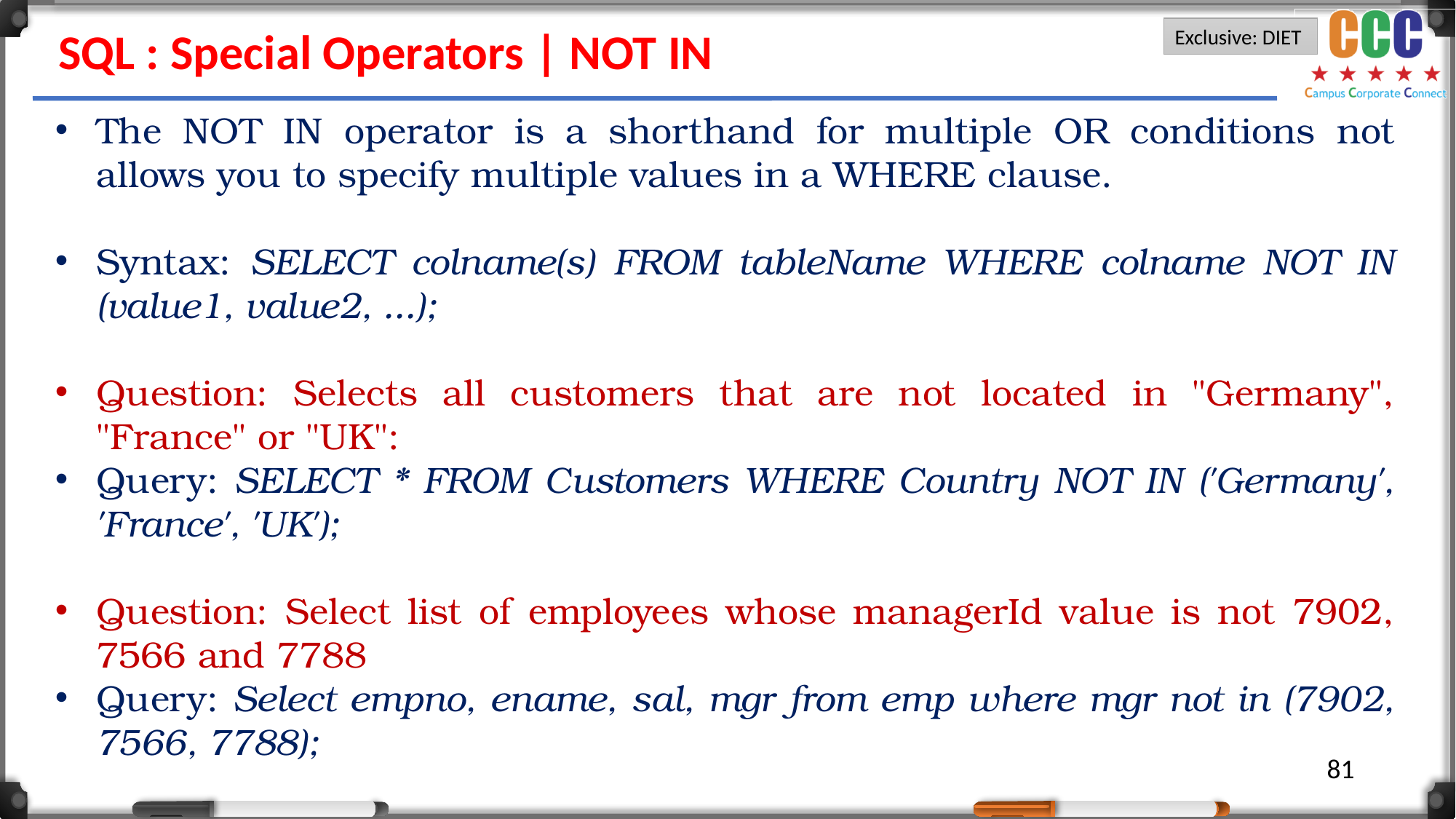

SQL : Special Operators | NOT IN
The NOT IN operator is a shorthand for multiple OR conditions not allows you to specify multiple values in a WHERE clause.

Syntax: SELECT colname(s) FROM tableName WHERE colname NOT IN (value1, value2, ...);

Question: Selects all customers that are not located in "Germany", "France" or "UK":
Query: SELECT * FROM Customers WHERE Country NOT IN ('Germany', 'France', 'UK');

Question: Select list of employees whose managerId value is not 7902, 7566 and 7788
Query: Select empno, ename, sal, mgr from emp where mgr not in (7902, 7566, 7788);